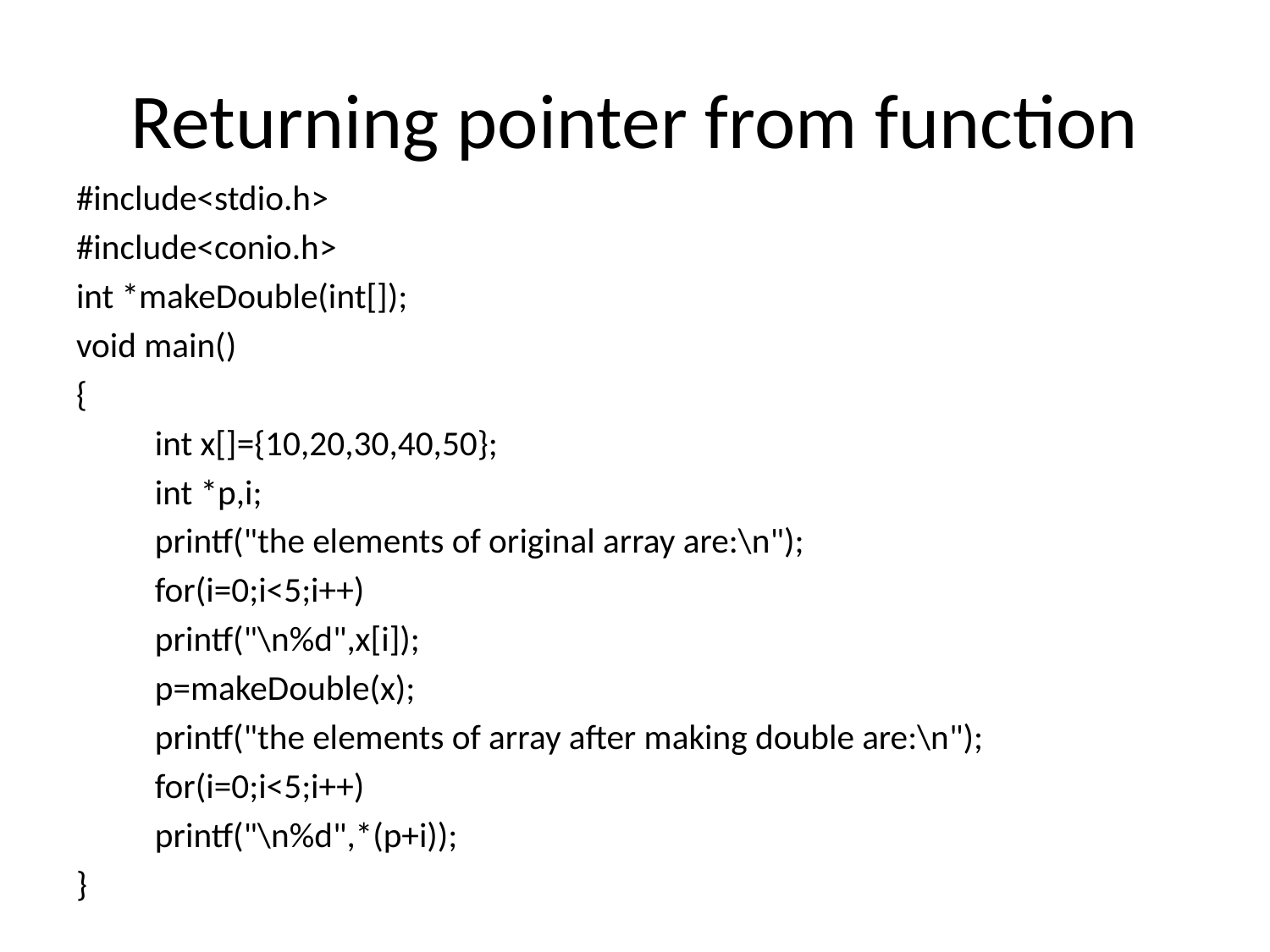

# Returning pointer from function
#include<stdio.h>
#include<conio.h>
int *makeDouble(int[]);
void main()
{
	int x[]={10,20,30,40,50};
	int *p,i;
	printf("the elements of original array are:\n");
	for(i=0;i<5;i++)
		printf("\n%d",x[i]);
	p=makeDouble(x);
	printf("the elements of array after making double are:\n");
	for(i=0;i<5;i++)
		printf("\n%d",*(p+i));
}